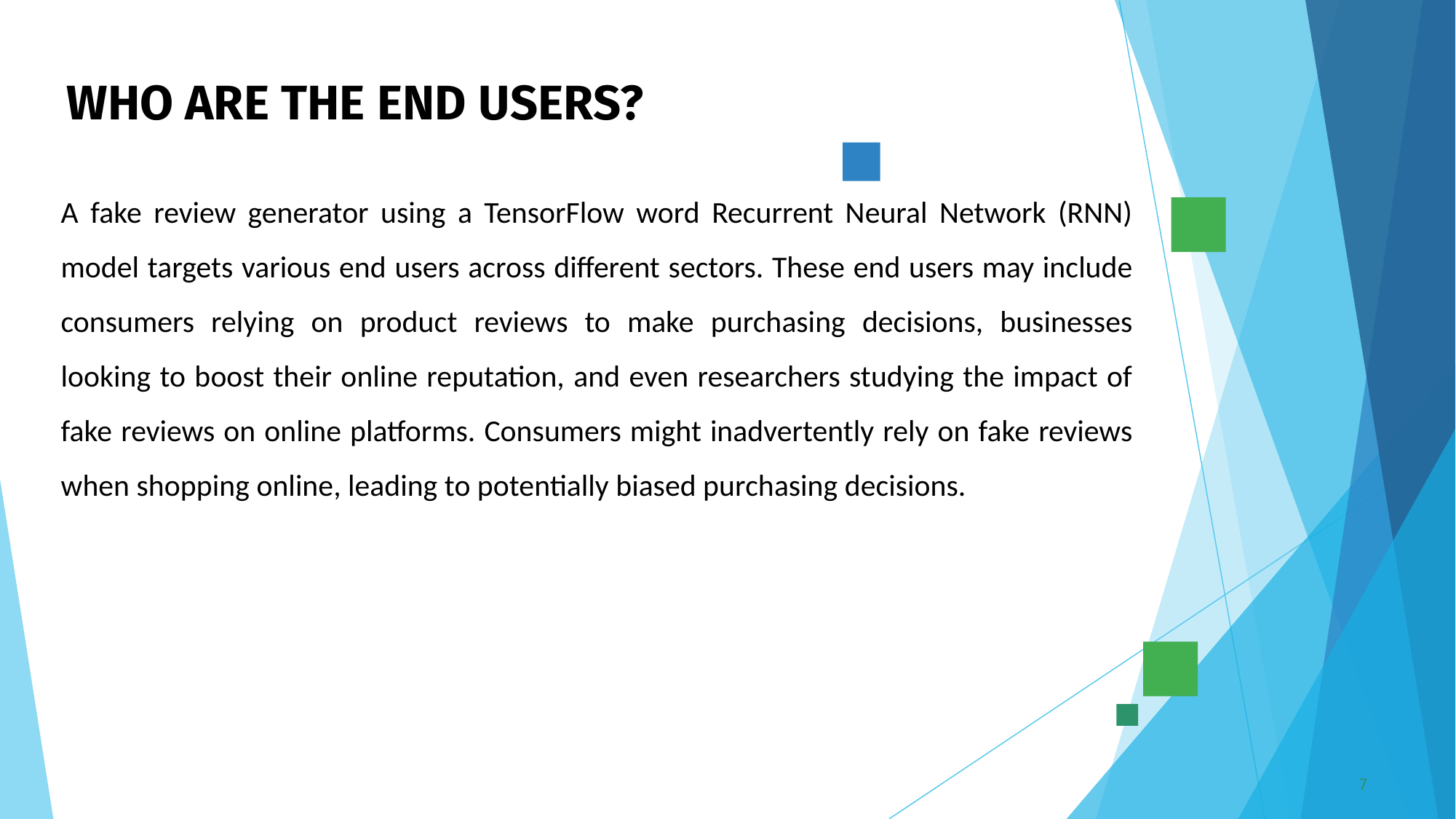

# WHO ARE THE END USERS?

A fake review generator using a TensorFlow word Recurrent Neural Network (RNN) model targets various end users across different sectors. These end users may include consumers relying on product reviews to make purchasing decisions, businesses looking to boost their online reputation, and even researchers studying the impact of fake reviews on online platforms. Consumers might inadvertently rely on fake reviews when shopping online, leading to potentially biased purchasing decisions.

7